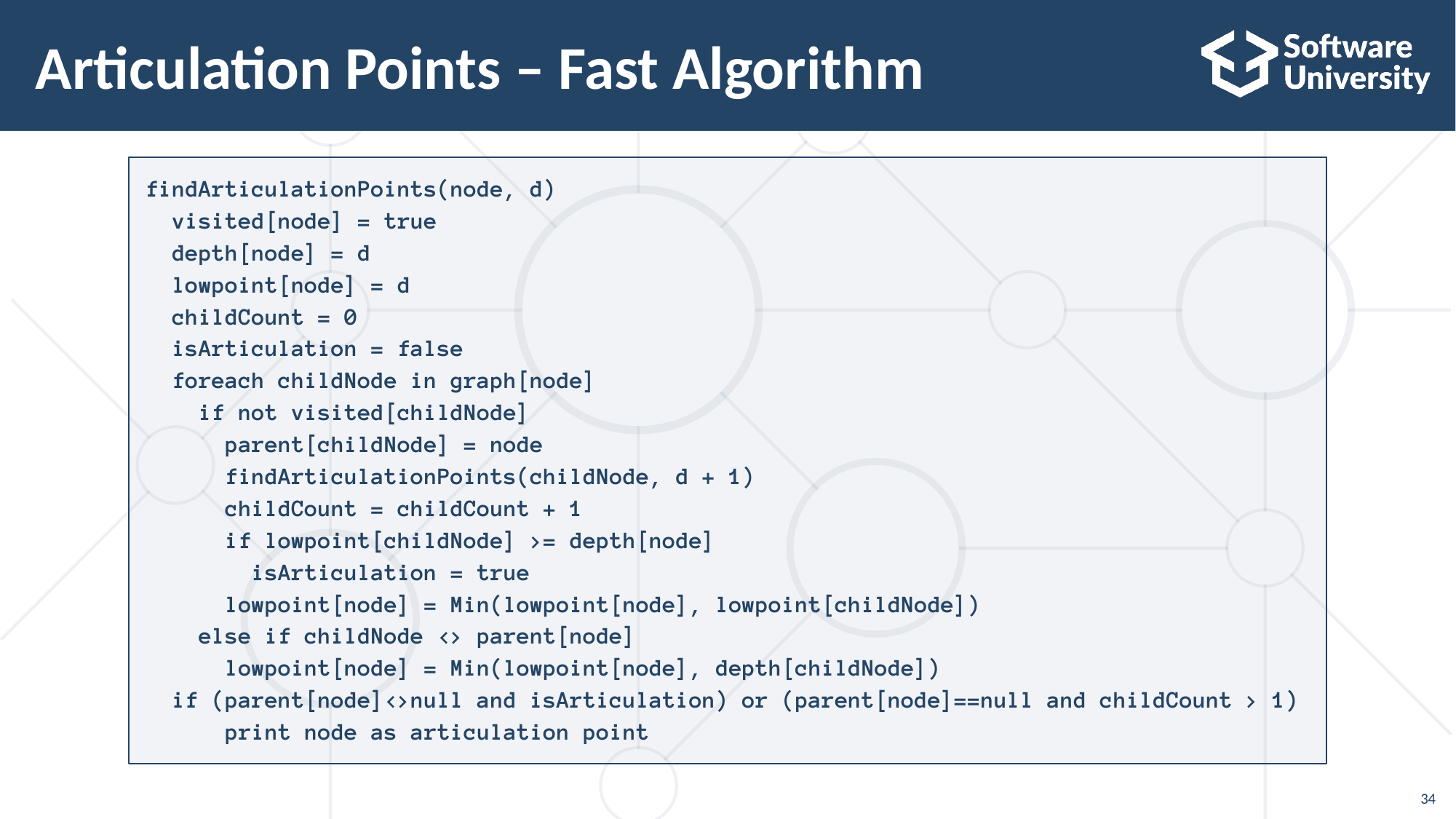

# Articulation Points – Fast Algorithm
findArticulationPoints(node, d)
  visited[node] = true
  depth[node] = d
  lowpoint[node] = d
  childCount = 0
  isArticulation = false
  foreach childNode in graph[node]
    if not visited[childNode]
      parent[childNode] = node
      findArticulationPoints(childNode, d + 1)
      childCount = childCount + 1
      if lowpoint[childNode] >= depth[node]
        isArticulation = true
      lowpoint[node] = Min(lowpoint[node], lowpoint[childNode])
    else if childNode <> parent[node]
      lowpoint[node] = Min(lowpoint[node], depth[childNode])
  if (parent[node]<>null and isArticulation) or (parent[node]==null and childCount > 1)
      print node as articulation point
34